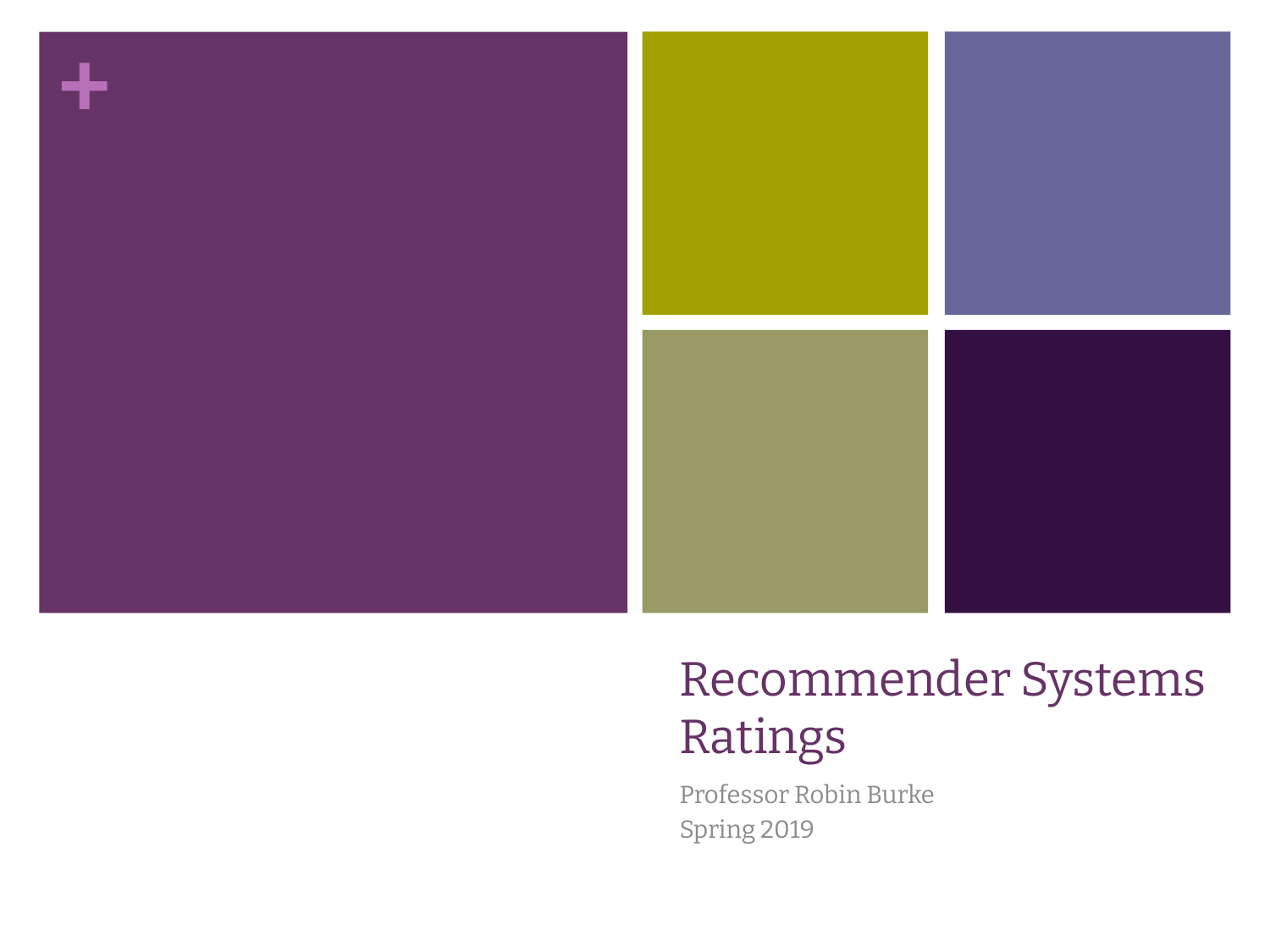

# Recommender Systems Ratings
Professor Robin Burke
Spring 2019